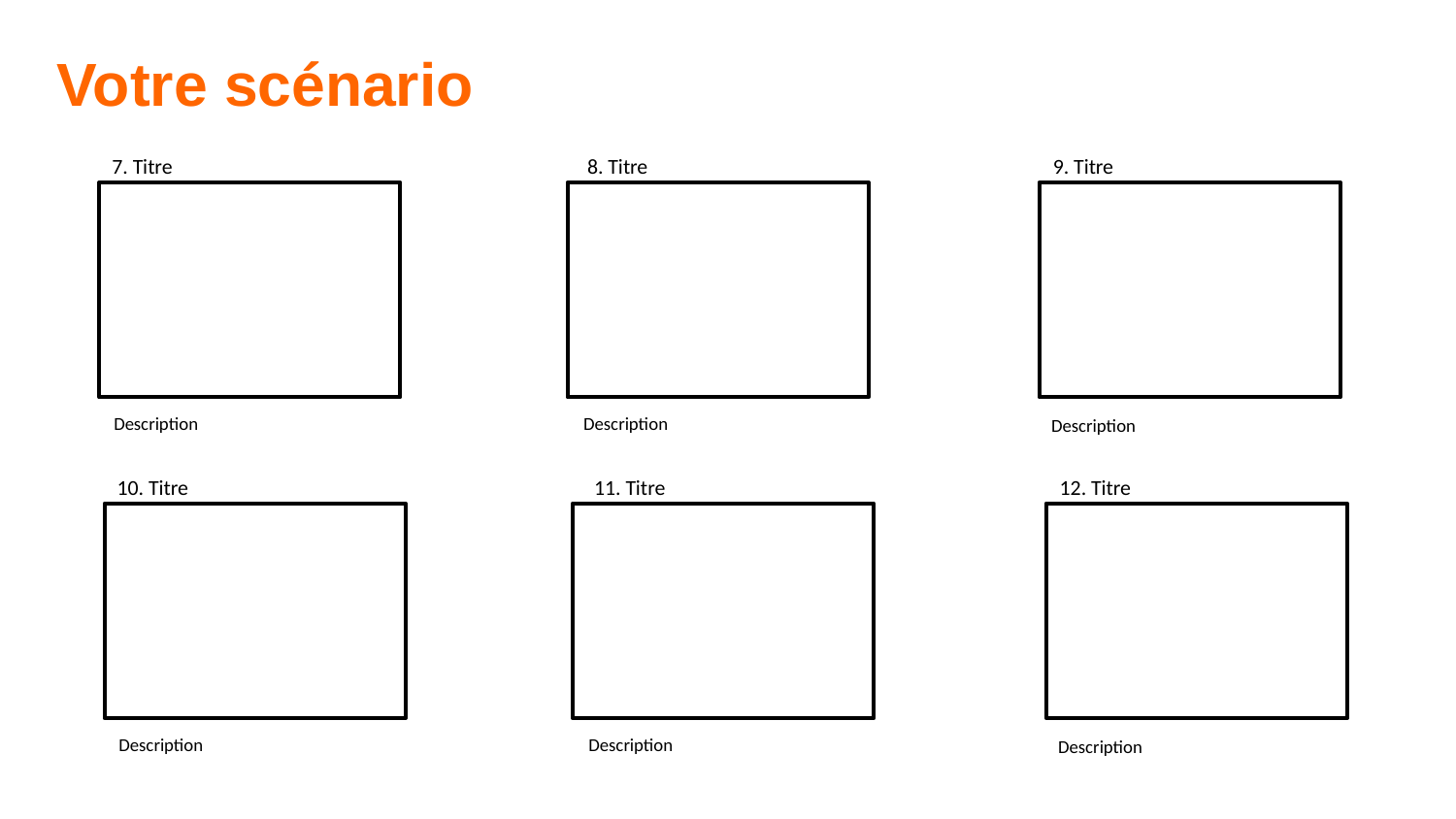

Votre scénario
7. Titre
8. Titre
9. Titre

Description
Description
Description
10. Titre
11. Titre
12. Titre

Description
Description
Description